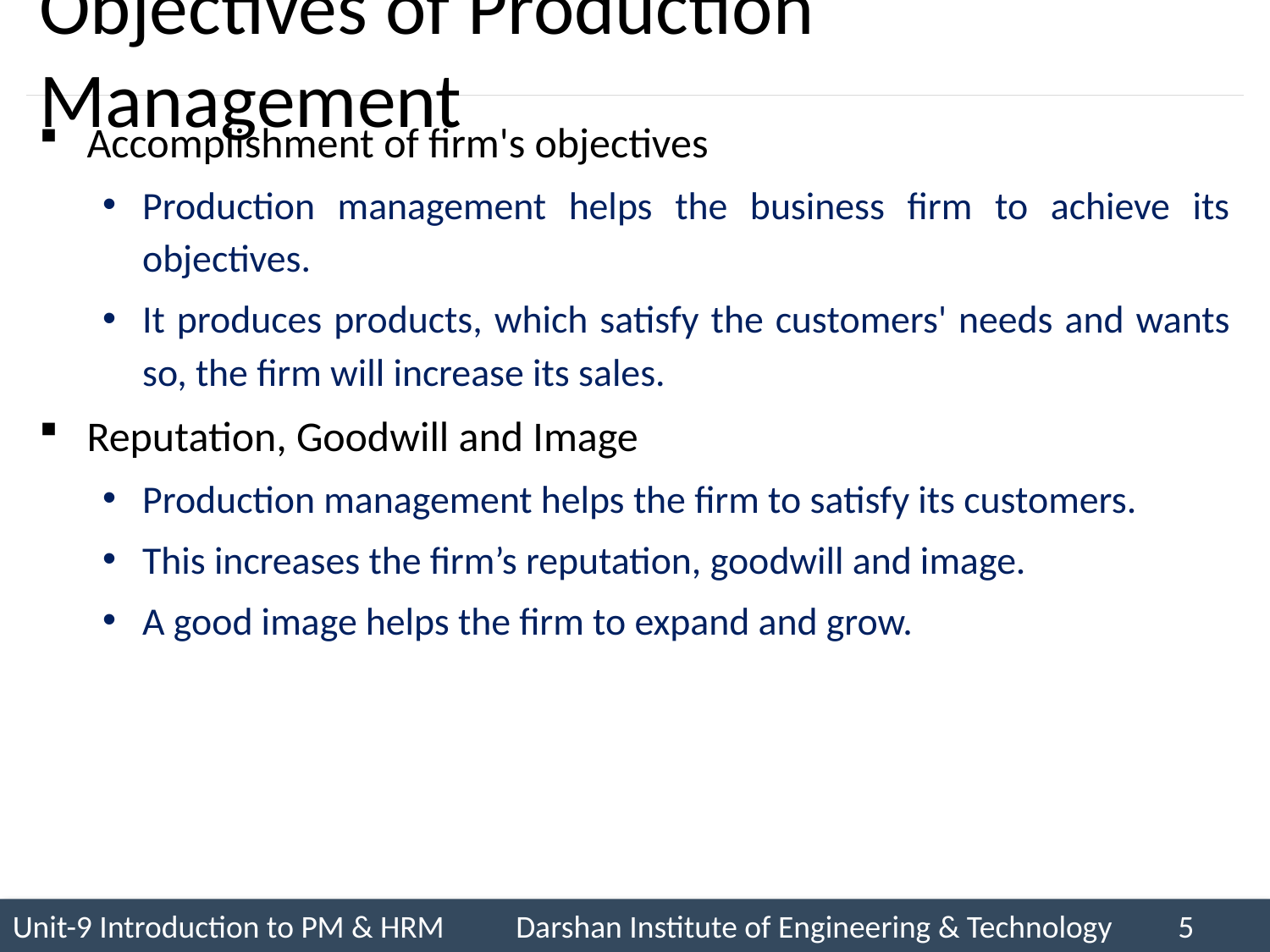

# Objectives of Production Management
Accomplishment of firm's objectives
Production management helps the business firm to achieve its objectives.
It produces products, which satisfy the customers' needs and wants so, the firm will increase its sales.
Reputation, Goodwill and Image
Production management helps the firm to satisfy its customers.
This increases the firm’s reputation, goodwill and image.
A good image helps the firm to expand and grow.